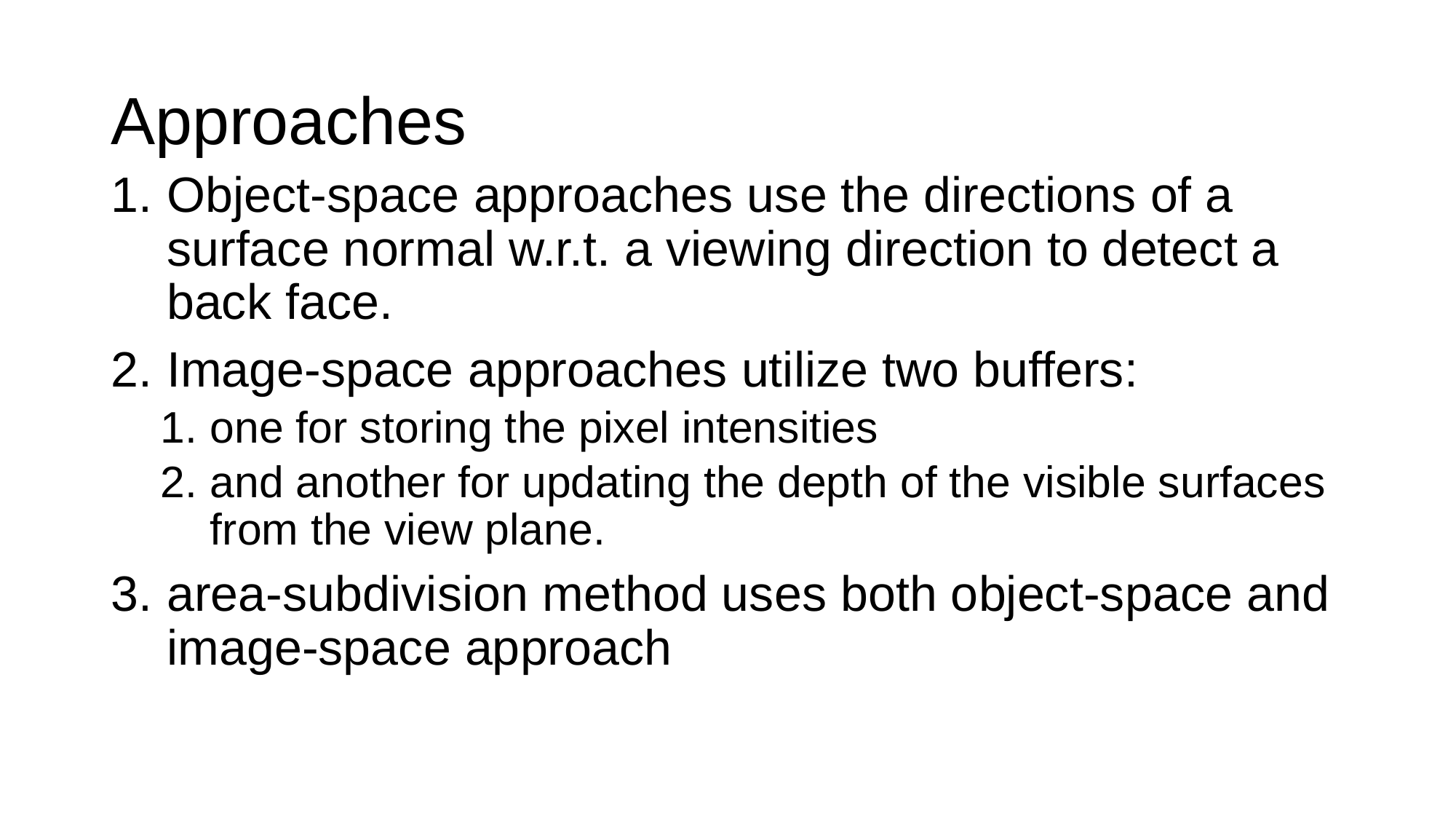

# Approaches
Object-space approaches use the directions of a surface normal w.r.t. a viewing direction to detect a back face.
Image-space approaches utilize two buffers:
one for storing the pixel intensities
and another for updating the depth of the visible surfaces from the view plane.
area-subdivision method uses both object-space and image-space approach